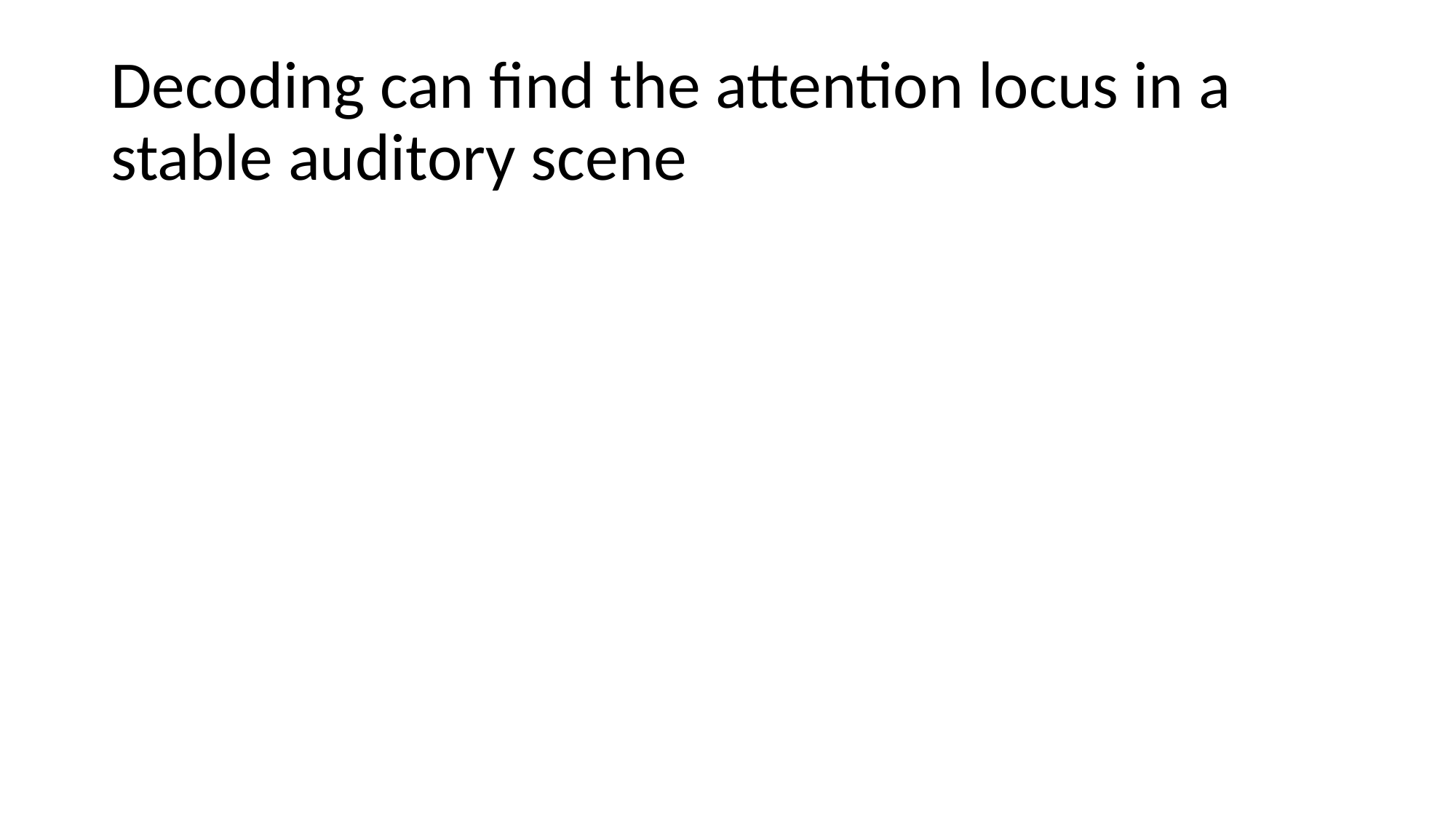

# Decoding can find the attention locus in a stable auditory scene